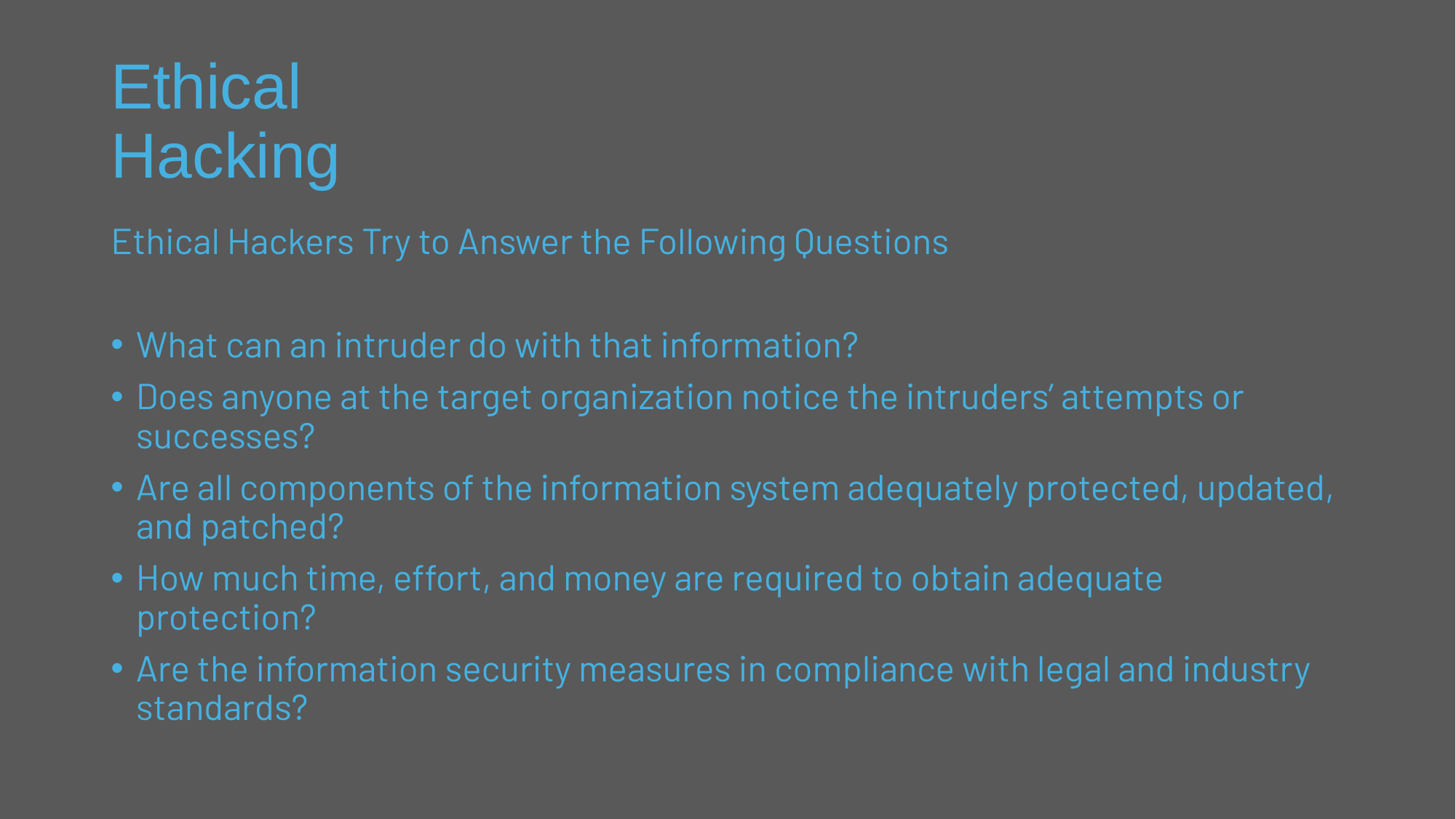

# Ethical Hacking
Ethical Hackers Try to Answer the Following Questions

What can an intruder do with that information?
Does anyone at the target organization notice the intruders’ attempts or successes?
Are all components of the information system adequately protected, updated, and patched?
How much time, effort, and money are required to obtain adequate protection?
Are the information security measures in compliance with legal and industry standards?